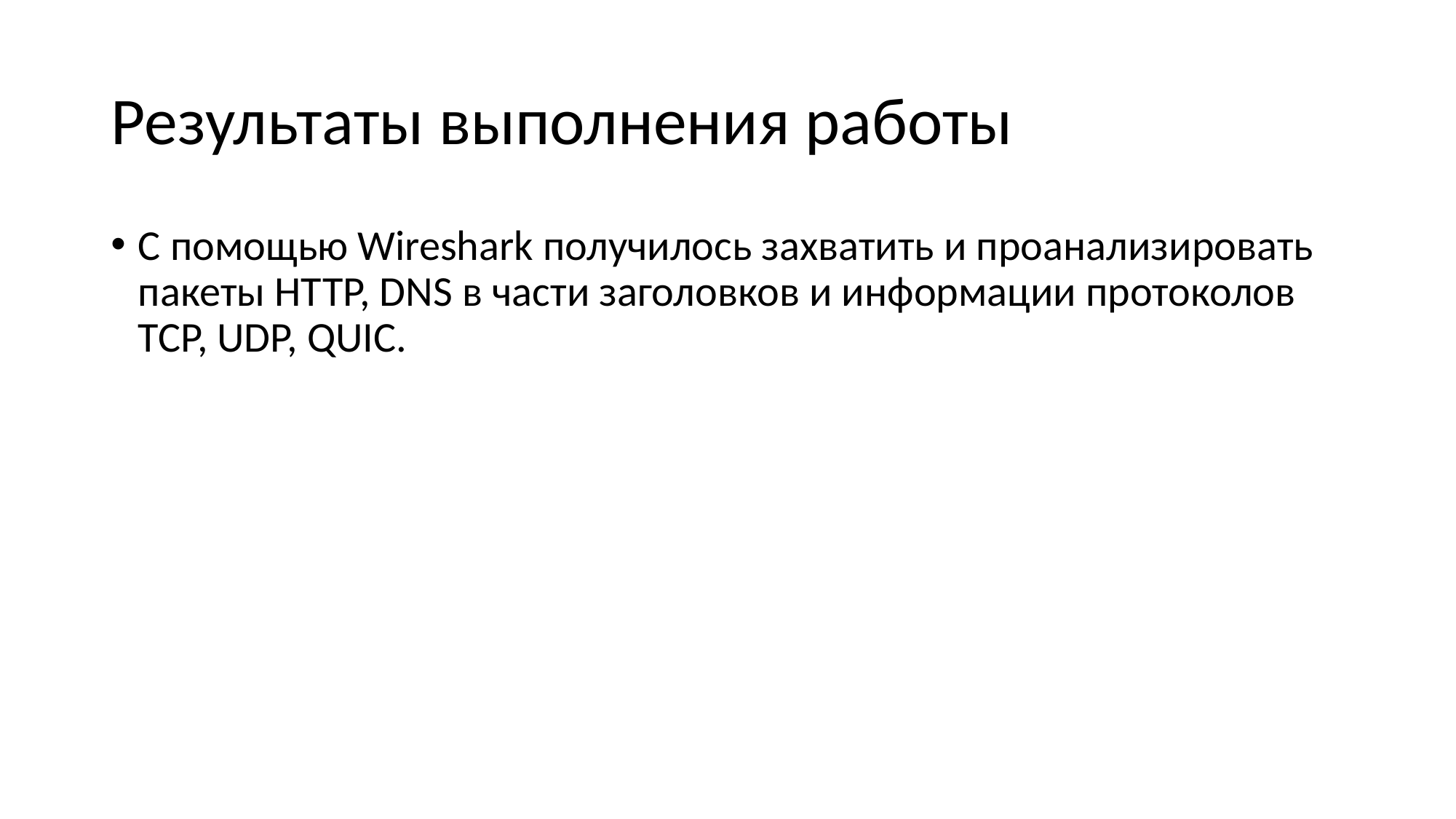

# Результаты выполнения работы
С помощью Wireshark получилось захватить и проанализировать пакеты HTTP, DNS в части заголовков и информации протоколов TCP, UDP, QUIC.